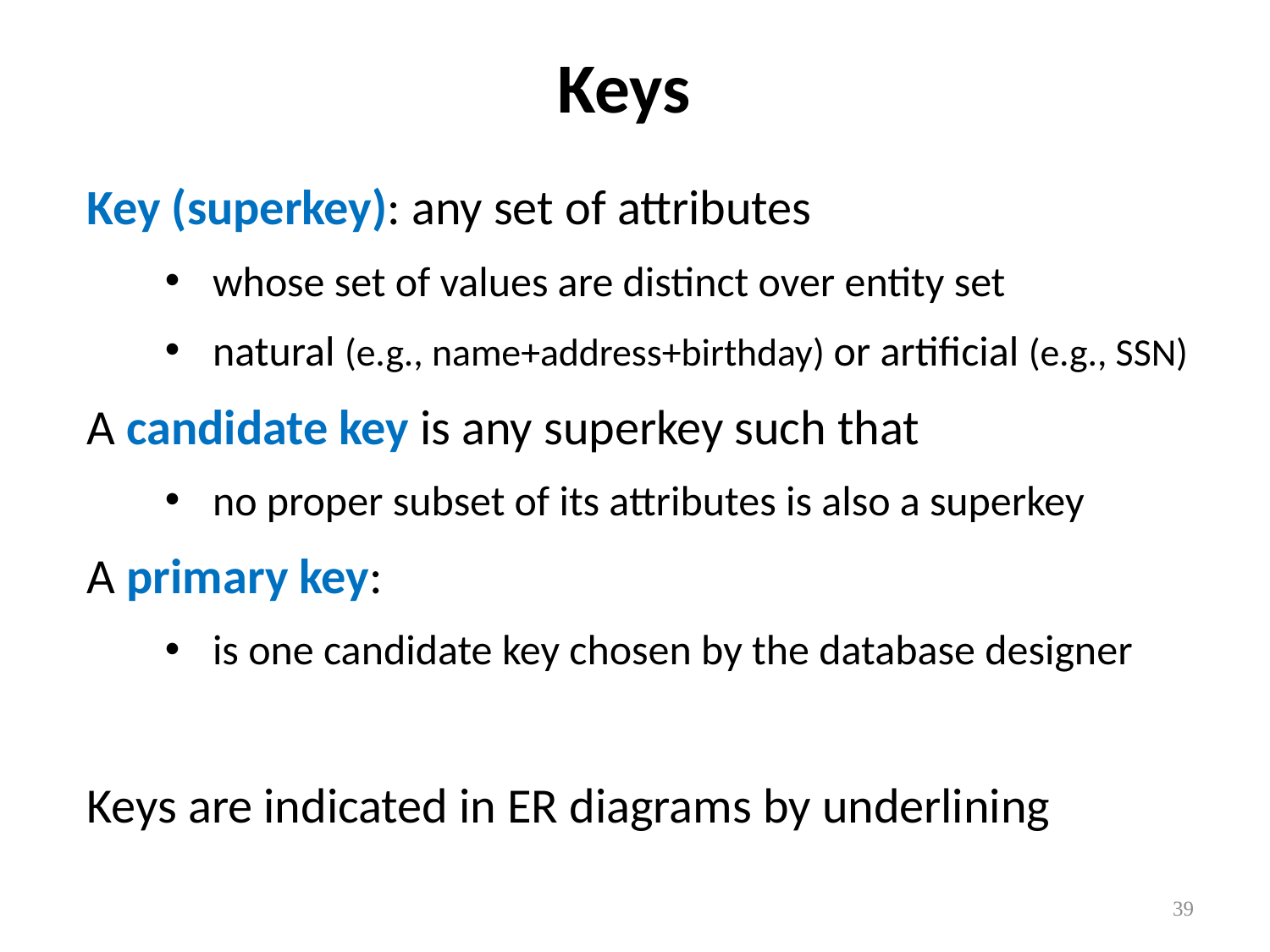

# Keys
Key (superkey): any set of attributes
whose set of values are distinct over entity set
natural (e.g., name+address+birthday) or artificial (e.g., SSN)
A candidate key is any superkey such that
no proper subset of its attributes is also a superkey
A primary key:
is one candidate key chosen by the database designer

Keys are indicated in ER diagrams by underlining
39